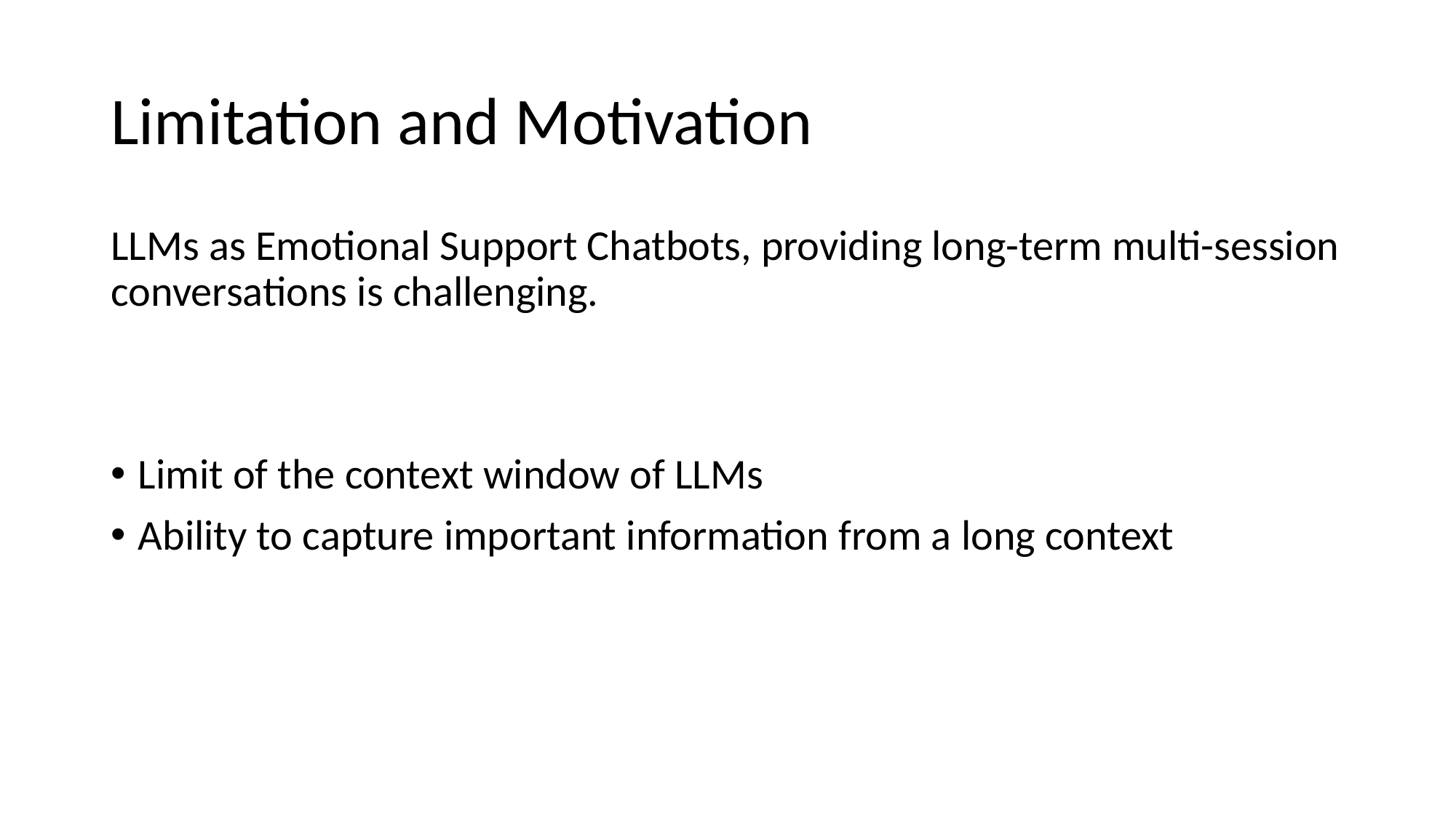

# Limitation and Motivation
LLMs as Emotional Support Chatbots, providing long-term multi-session conversations is challenging.

Limit of the context window of LLMs
Ability to capture important information from a long context